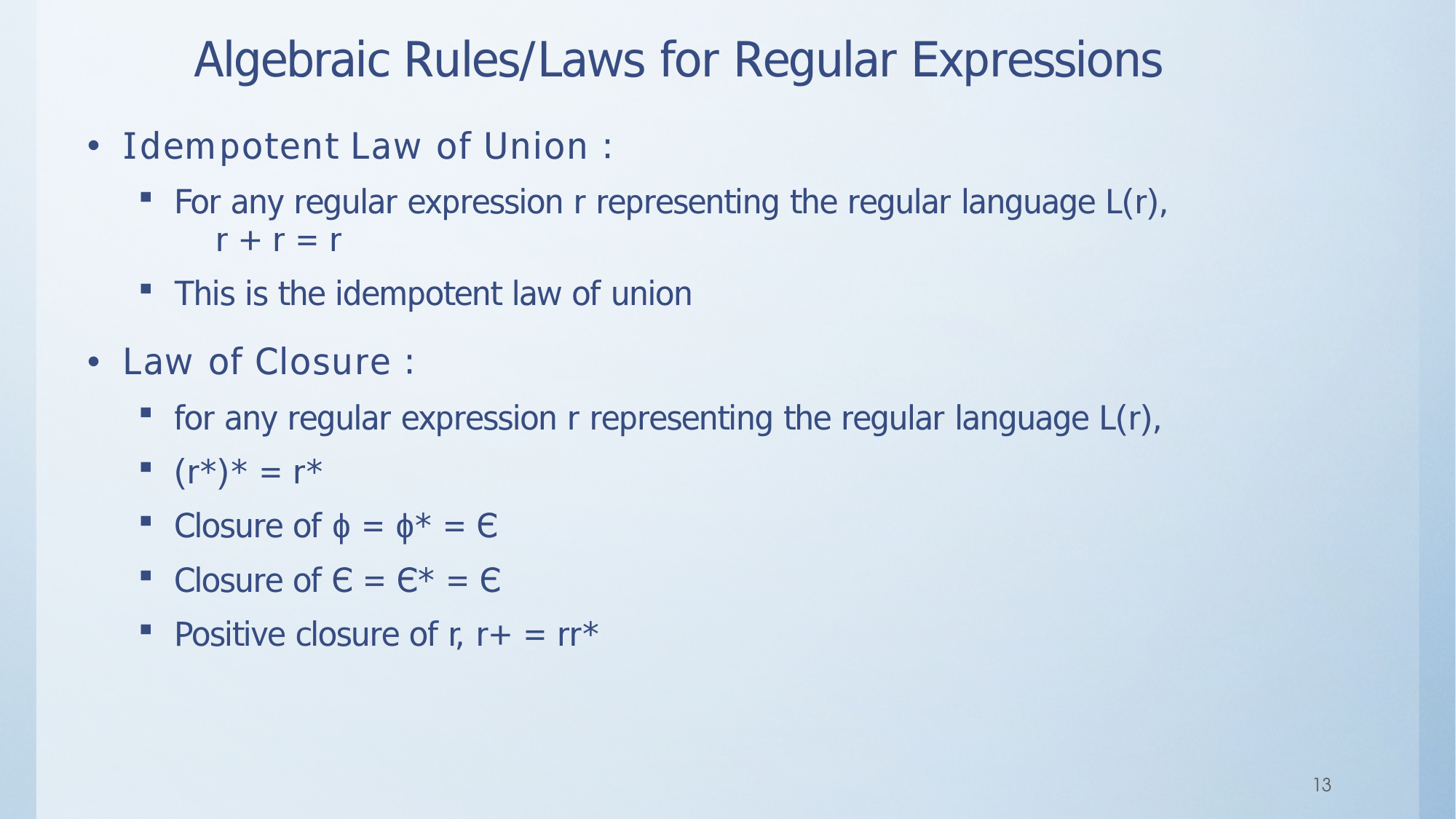

# Algebraic Rules/Laws for Regular Expressions
Idempotent Law of Union :
For any regular expression r representing the regular language L(r),                          r + r = r
This is the idempotent law of union
Law of Closure :
for any regular expression r representing the regular language L(r),
(r*)* = r*
Closure of ɸ = ɸ* = Є
Closure of Є = Є* = Є
Positive closure of r, r+ = rr*
13